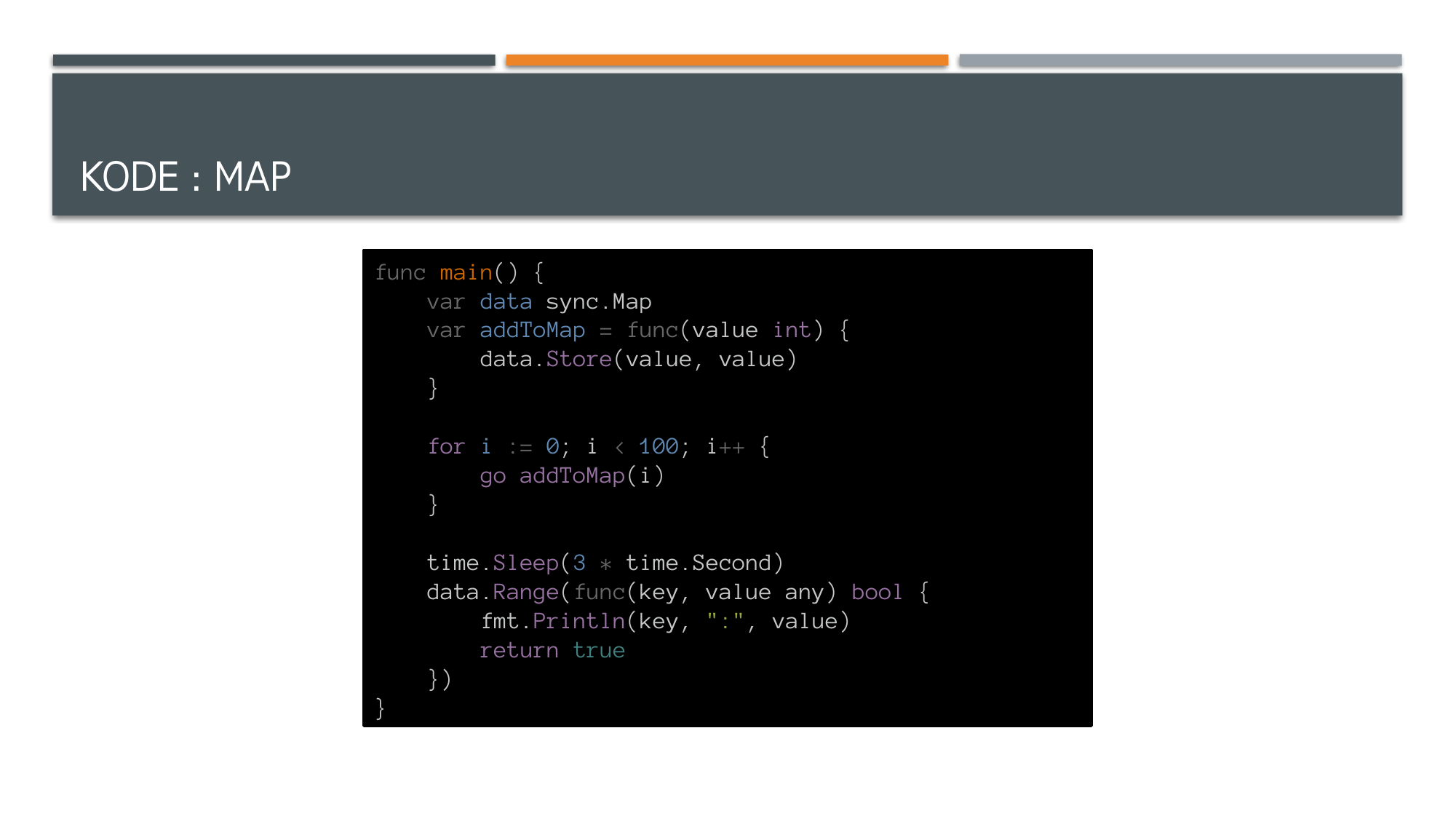

# Kode : MAP
func main() {
    var data sync.Map
    var addToMap = func(value int) {
        data.Store(value, value)
    }
    for i := 0; i < 100; i++ {
        go addToMap(i)
    }
    time.Sleep(3 * time.Second)
    data.Range(func(key, value any) bool {
        fmt.Println(key, ":", value)
        return true
    })
}